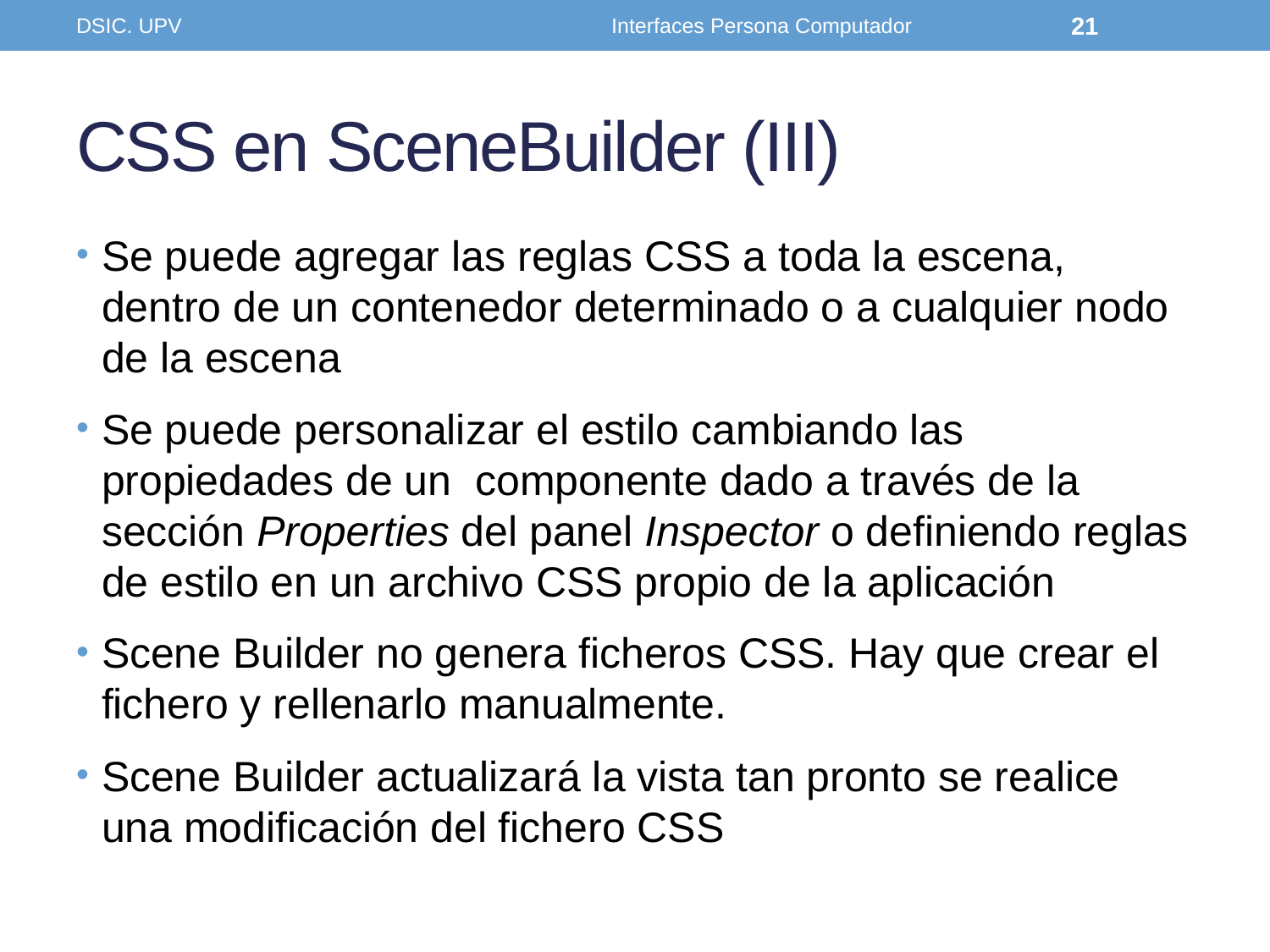

DSIC. UPV
Interfaces Persona Computador
21
# CSS en SceneBuilder (III)
Se puede agregar las reglas CSS a toda la escena, dentro de un contenedor determinado o a cualquier nodo de la escena
Se puede personalizar el estilo cambiando las propiedades de un  componente dado a través de la sección Properties del panel Inspector o definiendo reglas de estilo en un archivo CSS propio de la aplicación
Scene Builder no genera ficheros CSS. Hay que crear el fichero y rellenarlo manualmente.
Scene Builder actualizará la vista tan pronto se realice una modificación del fichero CSS